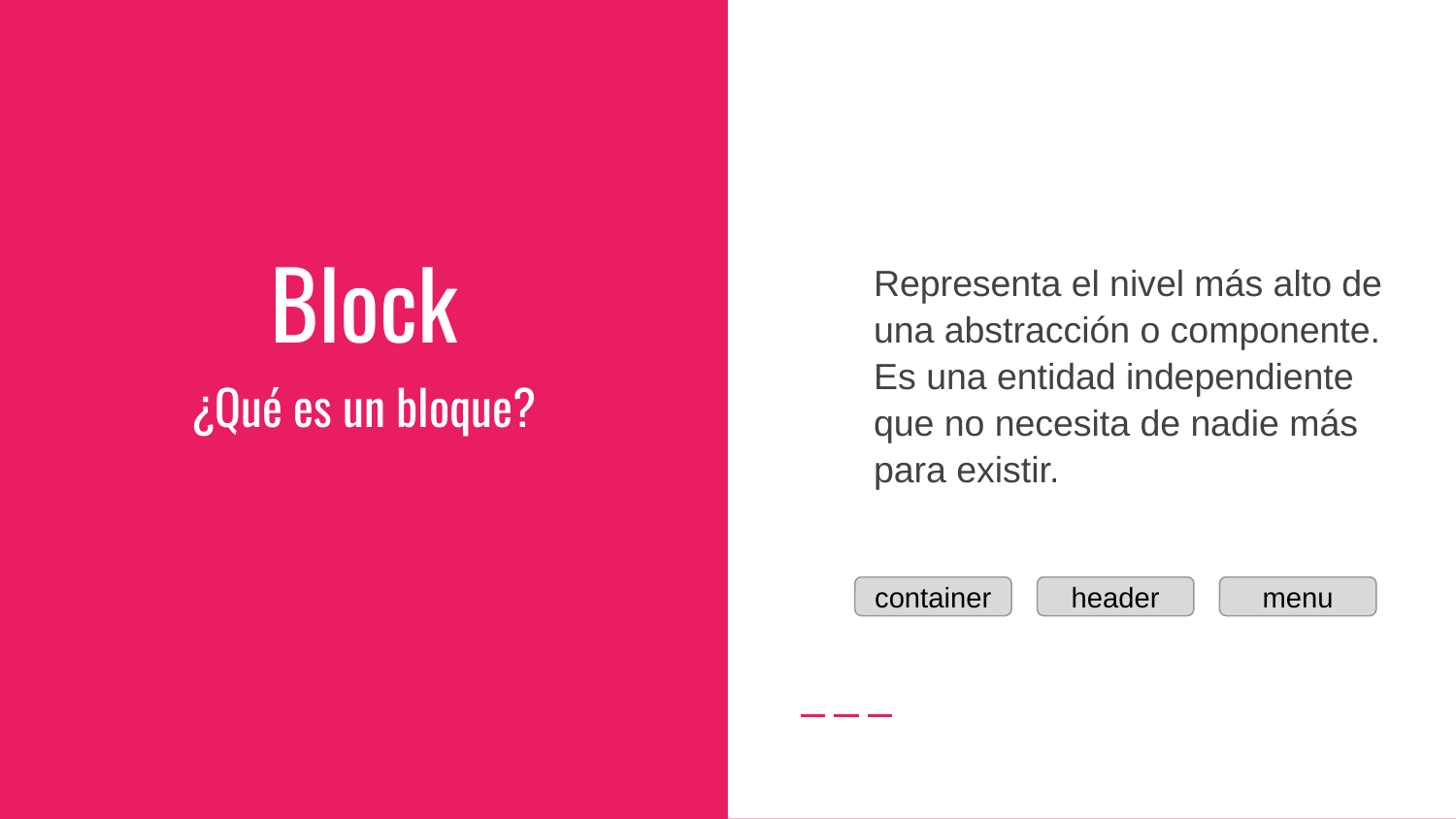

Representa el nivel más alto de una abstracción o componente.
Es una entidad independiente que no necesita de nadie más para existir.

# Block
¿Qué es un bloque?
container
header
menu